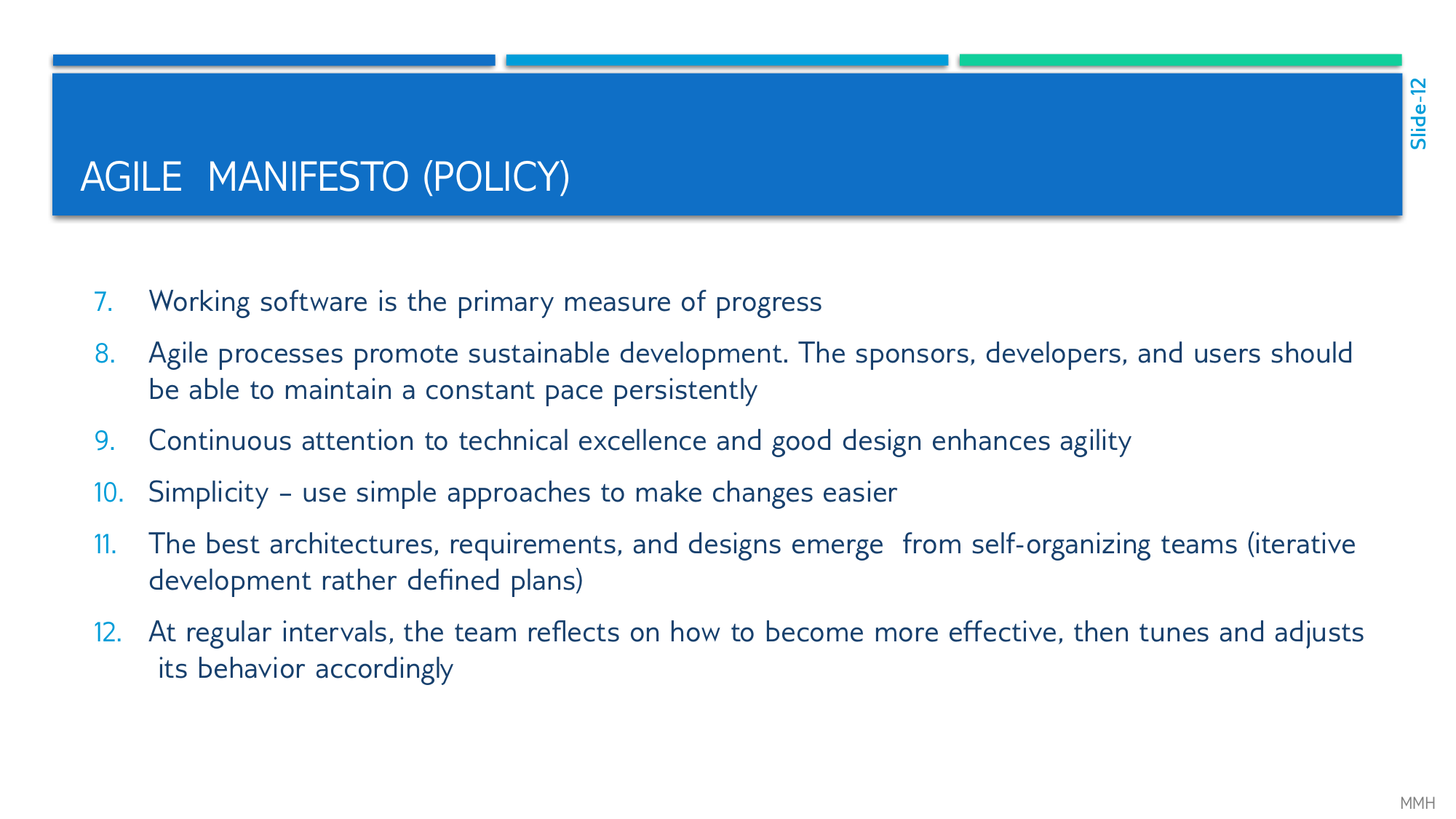

Slide-12
# Agile  manifesto (Policy)
Working software is the primary measure of progress
Agile processes promote sustainable development. The sponsors, developers, and users should be able to maintain a constant pace persistently
Continuous attention to technical excellence and good design enhances agility
Simplicity – use simple approaches to make changes easier
The best architectures, requirements, and designs emerge  from self-organizing teams (iterative development rather defined plans)
At regular intervals, the team reflects on how to become more effective, then tunes and adjusts
 its behavior accordingly
  MMH